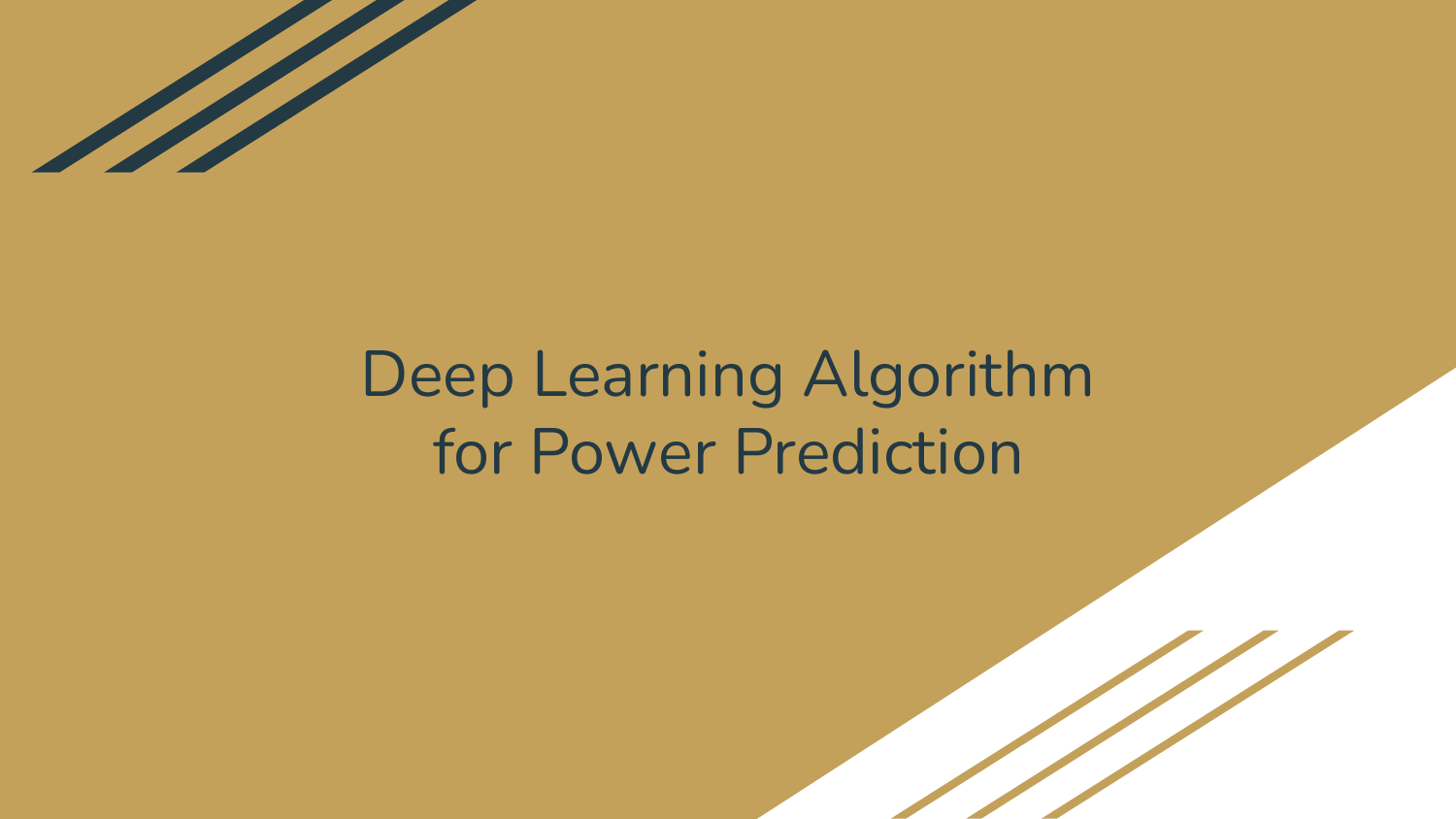

# Deep Learning Algorithm for Power Prediction